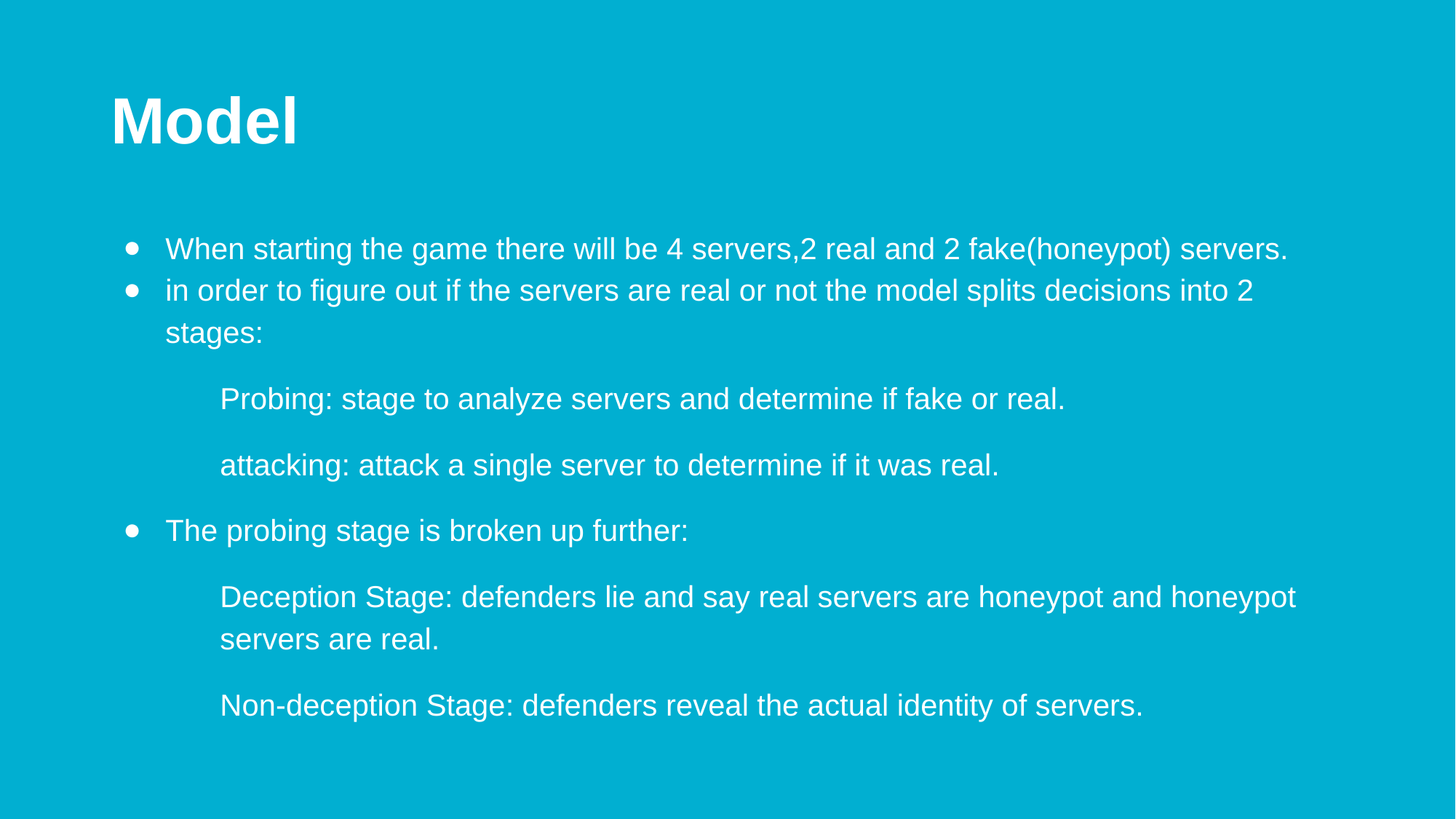

# Model
When starting the game there will be 4 servers,2 real and 2 fake(honeypot) servers.
in order to figure out if the servers are real or not the model splits decisions into 2 stages:
Probing: stage to analyze servers and determine if fake or real.
attacking: attack a single server to determine if it was real.
The probing stage is broken up further:
Deception Stage: defenders lie and say real servers are honeypot and honeypot servers are real.
Non-deception Stage: defenders reveal the actual identity of servers.